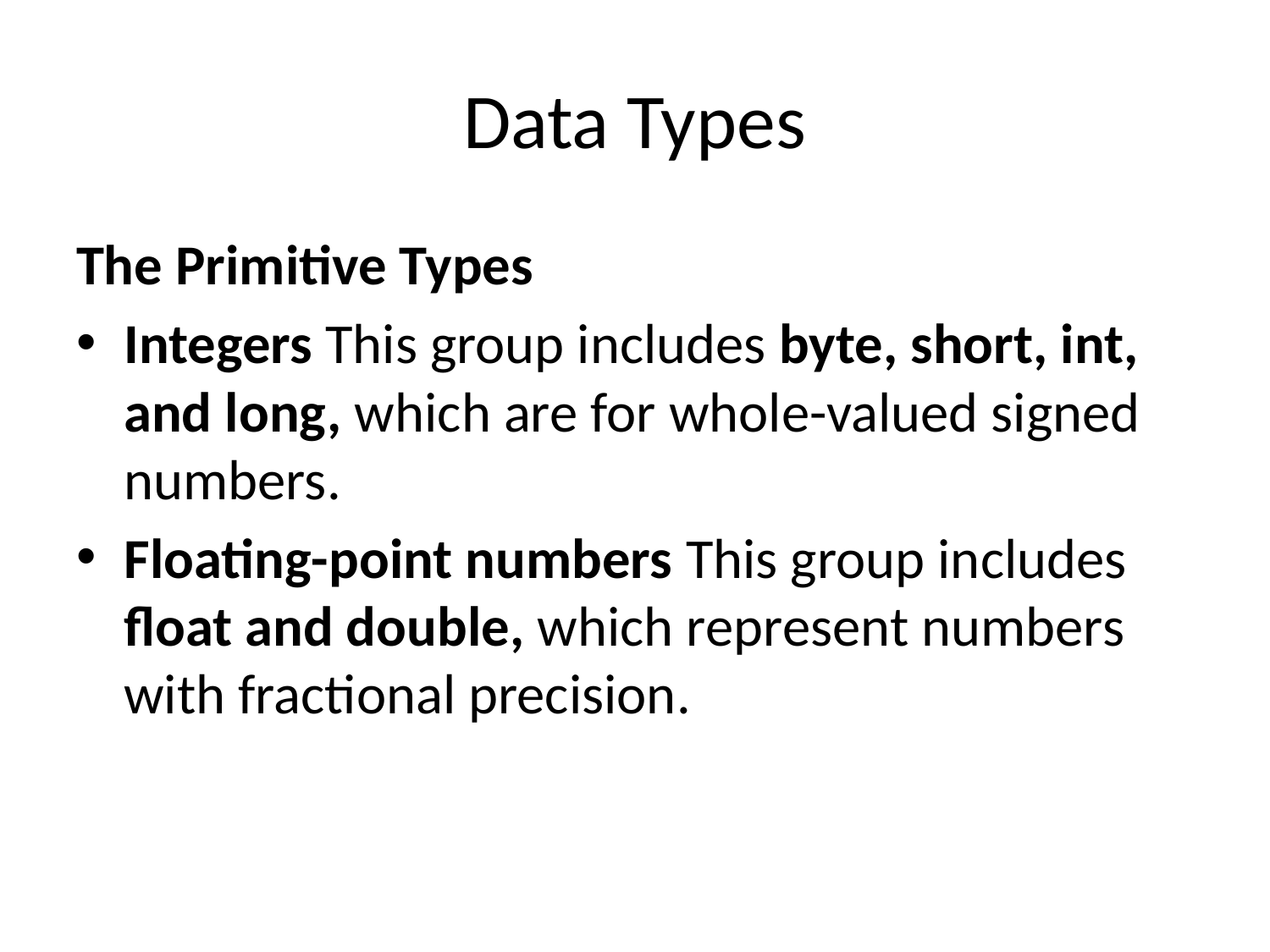

# Data Types
The Primitive Types
Integers This group includes byte, short, int, and long, which are for whole-valued signed numbers.
Floating-point numbers This group includes float and double, which represent numbers with fractional precision.